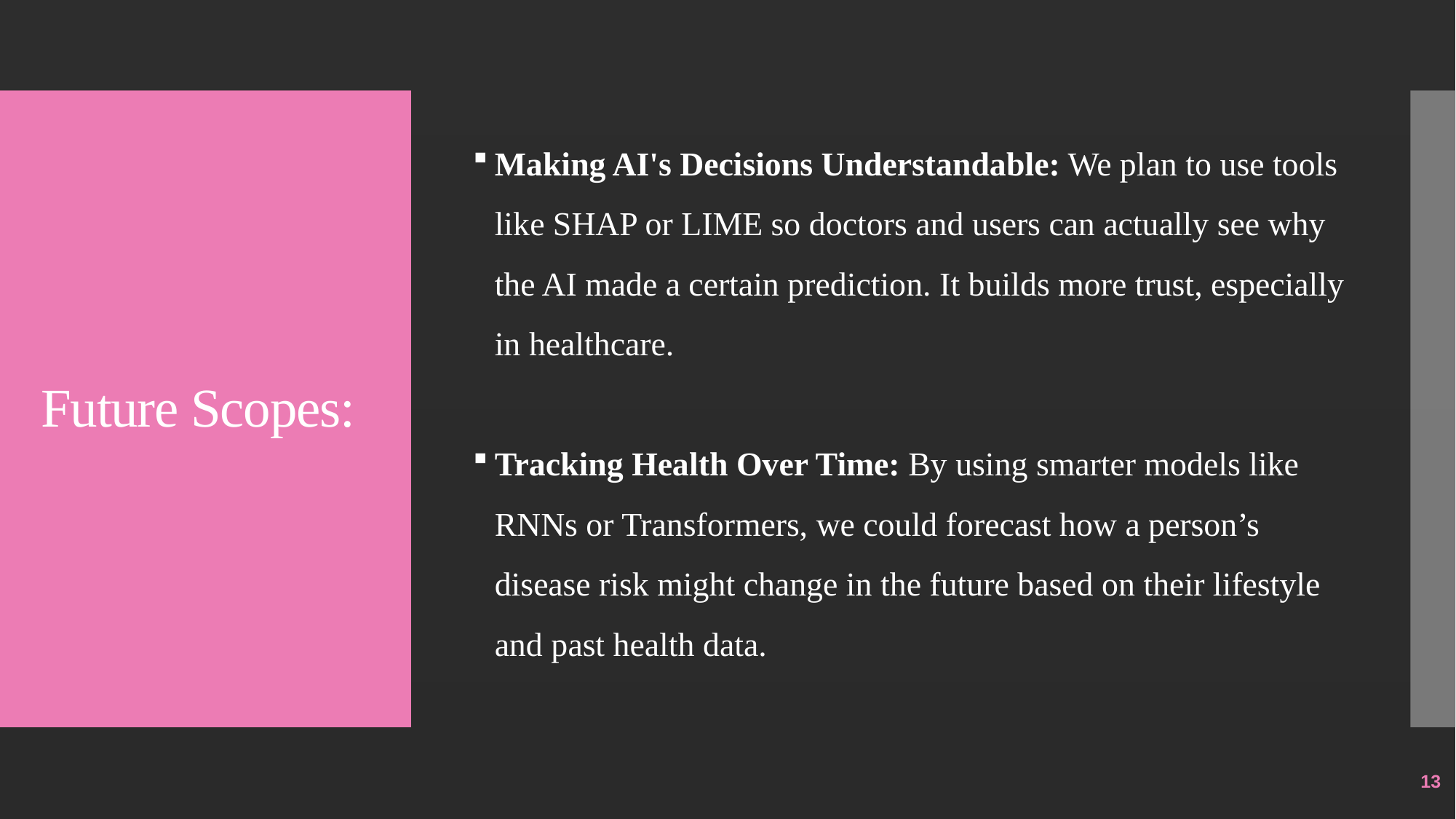

Making AI's Decisions Understandable: We plan to use tools like SHAP or LIME so doctors and users can actually see why the AI made a certain prediction. It builds more trust, especially in healthcare.

Tracking Health Over Time: By using smarter models like RNNs or Transformers, we could forecast how a person’s disease risk might change in the future based on their lifestyle and past health data.

# Future Scopes:
13